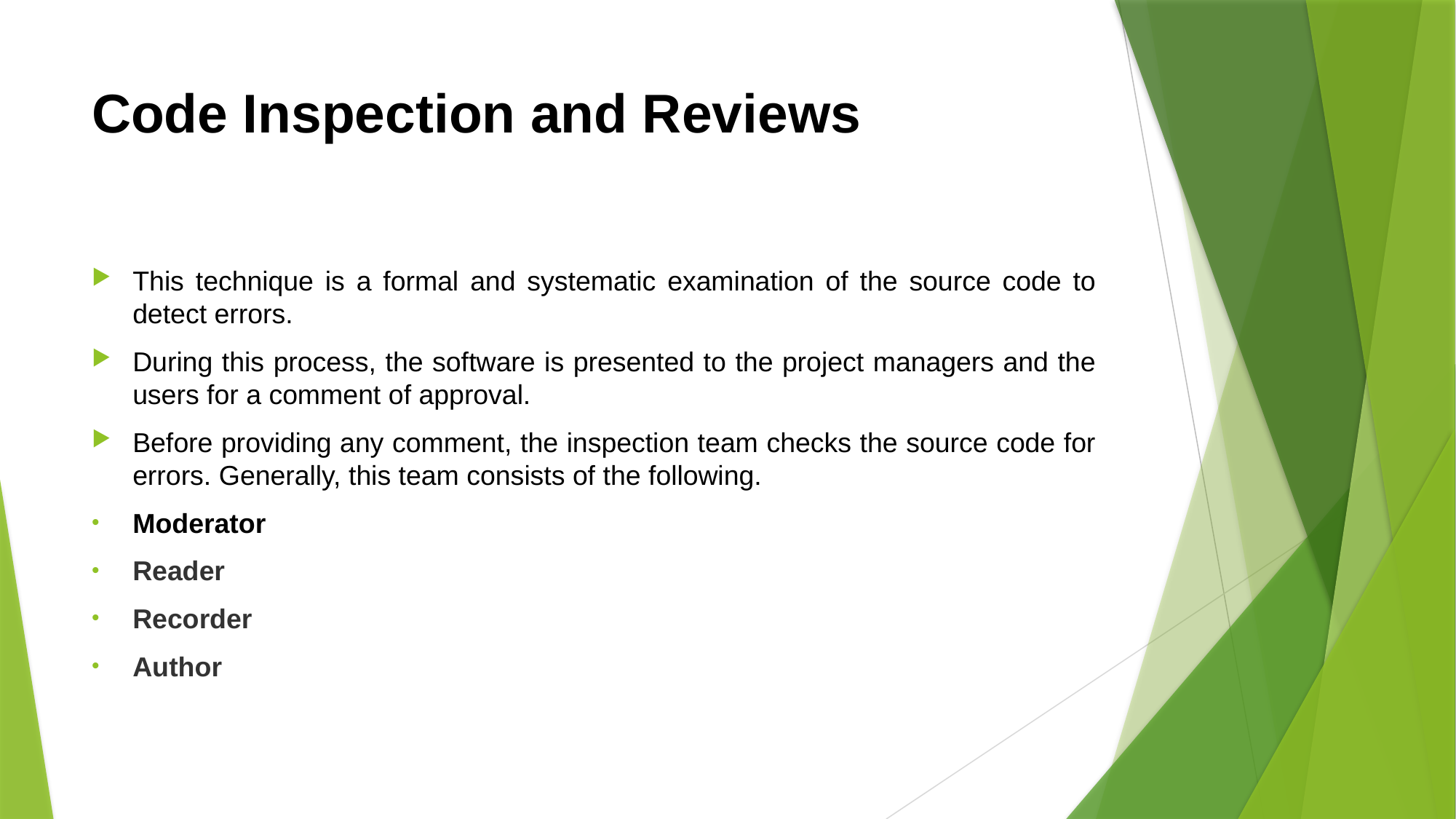

# Code Inspection and Reviews
This technique is a formal and systematic examination of the source code to detect errors.
During this process, the software is presented to the project managers and the users for a comment of approval.
Before providing any comment, the inspection team checks the source code for errors. Generally, this team consists of the following.
Moderator
Reader
Recorder
Author